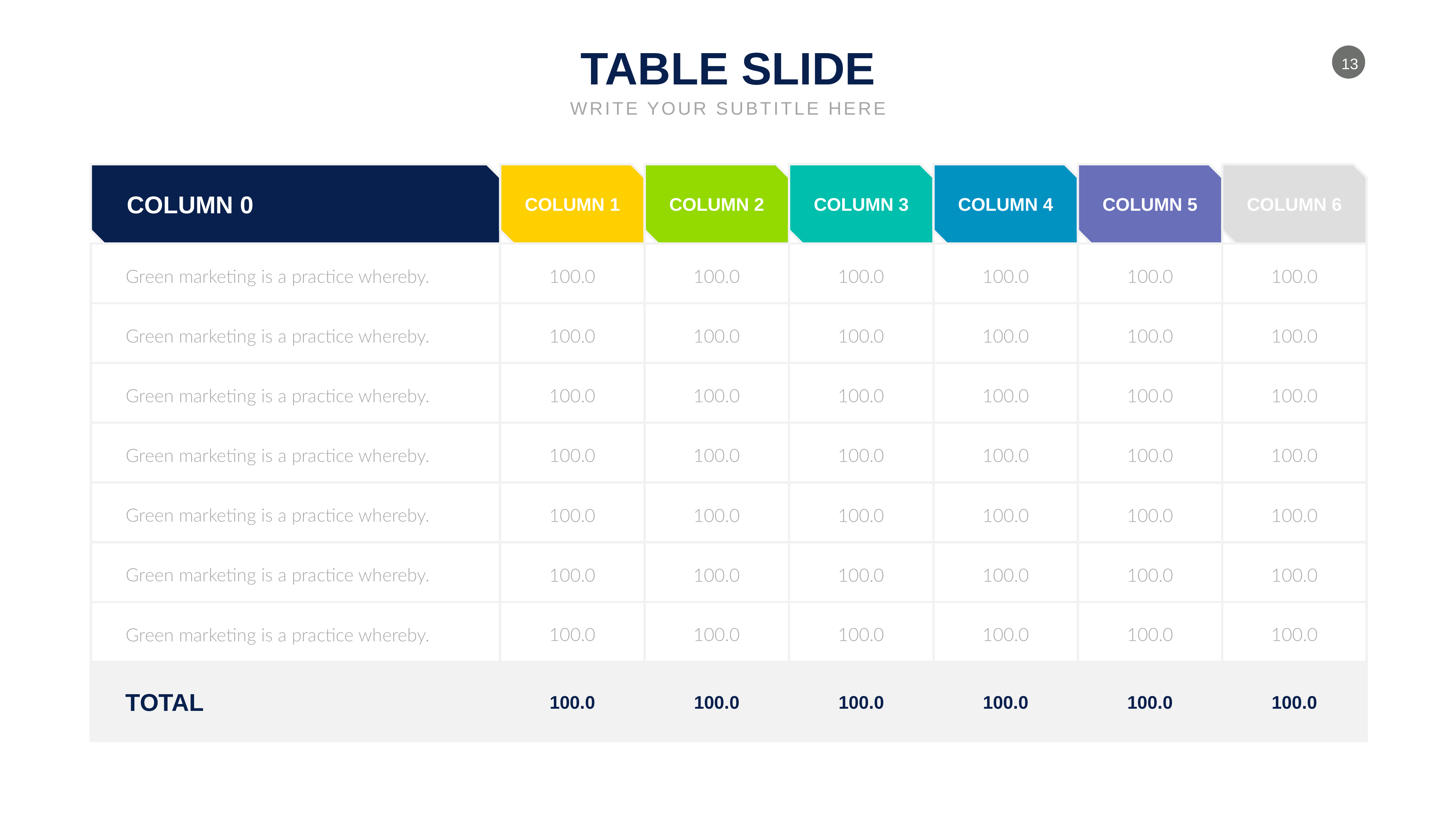

TABLE SLIDE
WRITE YOUR SUBTITLE HERE

COLUMN 0
COLUMN 1
COLUMN 2
COLUMN 3
COLUMN 4
COLUMN 5
COLUMN 6

Green marketing is a practice whereby.
100.0
100.0
100.0
100.0
100.0
100.0

Green marketing is a practice whereby.
100.0
100.0
100.0
100.0
100.0
100.0

Green marketing is a practice whereby.
100.0
100.0
100.0
100.0
100.0
100.0

100.0
100.0
100.0
100.0
100.0
100.0
Green marketing is a practice whereby.

Green marketing is a practice whereby.
100.0
100.0
100.0
100.0
100.0
100.0

Green marketing is a practice whereby.
100.0
100.0
100.0
100.0
100.0
100.0

100.0
100.0
100.0
100.0
100.0
100.0
Green marketing is a practice whereby.

TOTAL
100.0
100.0
100.0
100.0
100.0
100.0